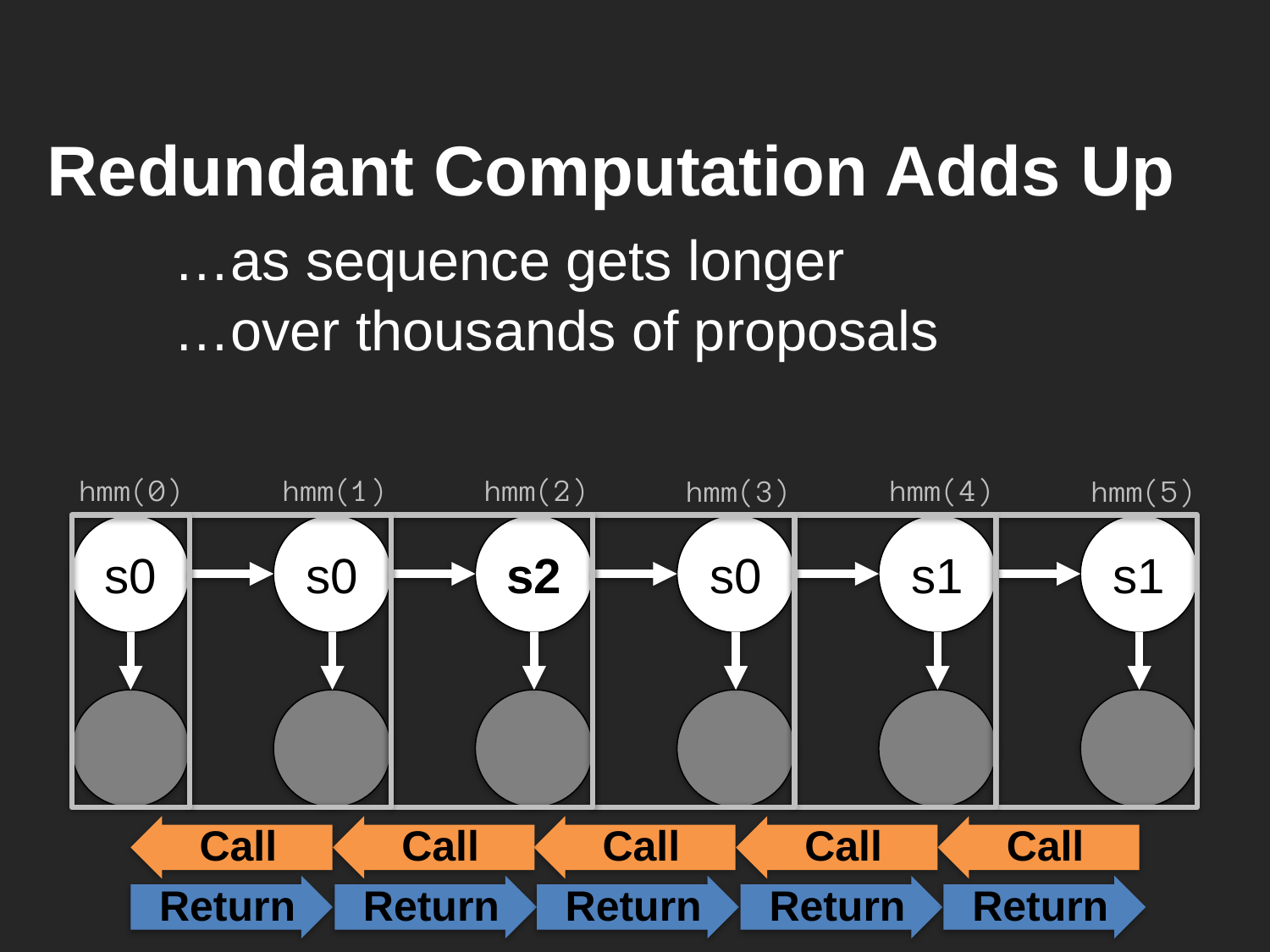

Redundant Computation Adds Up
	…as sequence gets longer
	…over thousands of proposals
hmm(0)
hmm(1)
hmm(2)
hmm(4)
hmm(3)
hmm(5)
s0

s0

s2

s0

s1

s1

Call

Call

Call

Call

Call

Return

Return

Return

Return

Return